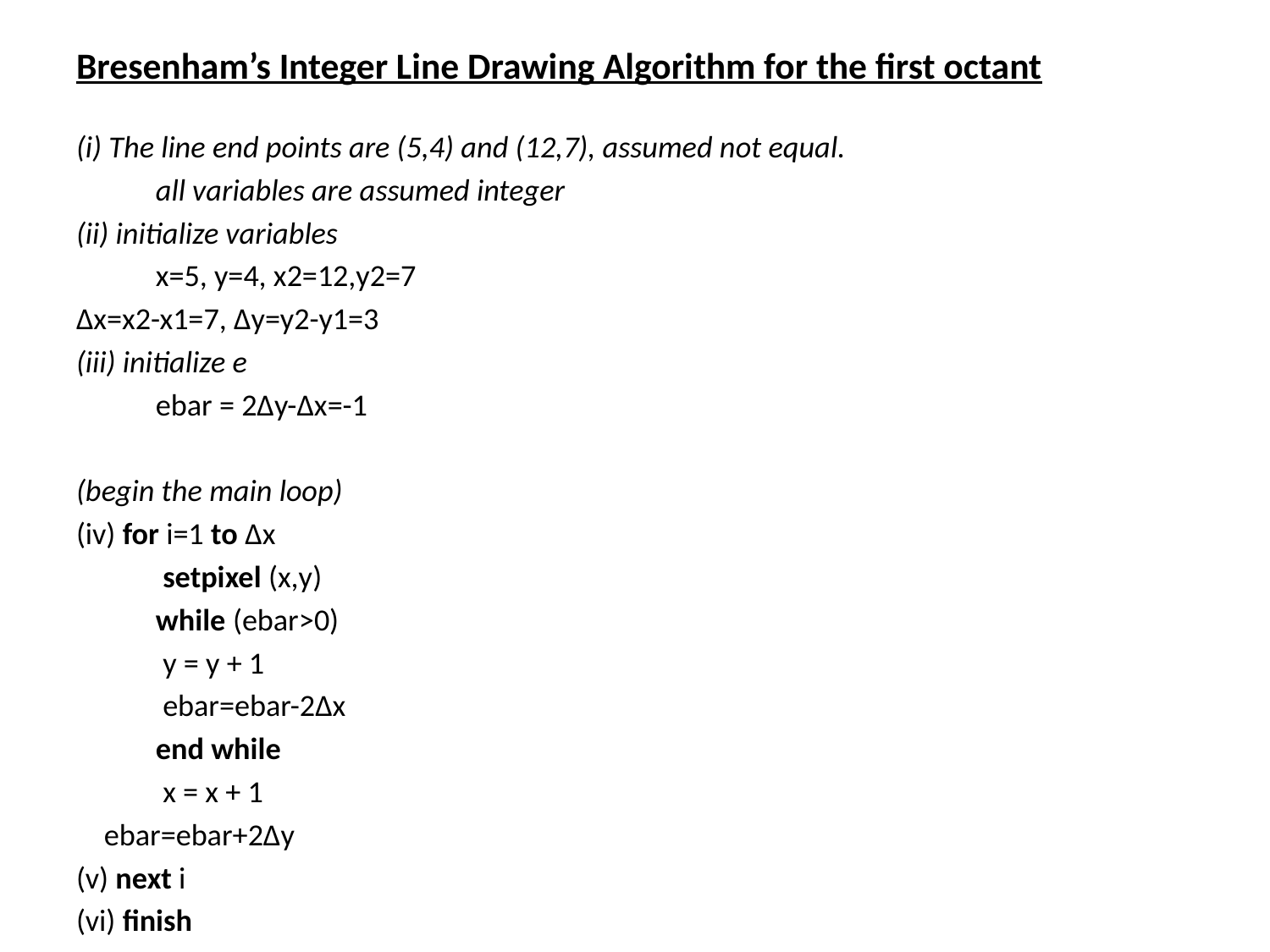

Bresenham’s Integer Line Drawing Algorithm for the first octant

(i) The line end points are (5,4) and (12,7), assumed not equal.
	all variables are assumed integer
(ii) initialize variables
	x=5, y=4, x2=12,y2=7
∆x=x2-x1=7, ∆y=y2-y1=3
(iii) initialize e
	ebar = 2∆y-∆x=-1

(begin the main loop)
(iv) for i=1 to ∆x
  	 setpixel (x,y)
   		while (ebar>0)
    		 y = y + 1
     		 ebar=ebar-2∆x
   		end while
  	 x = x + 1
    ebar=ebar+2∆y
(v) next i
(vi) finish